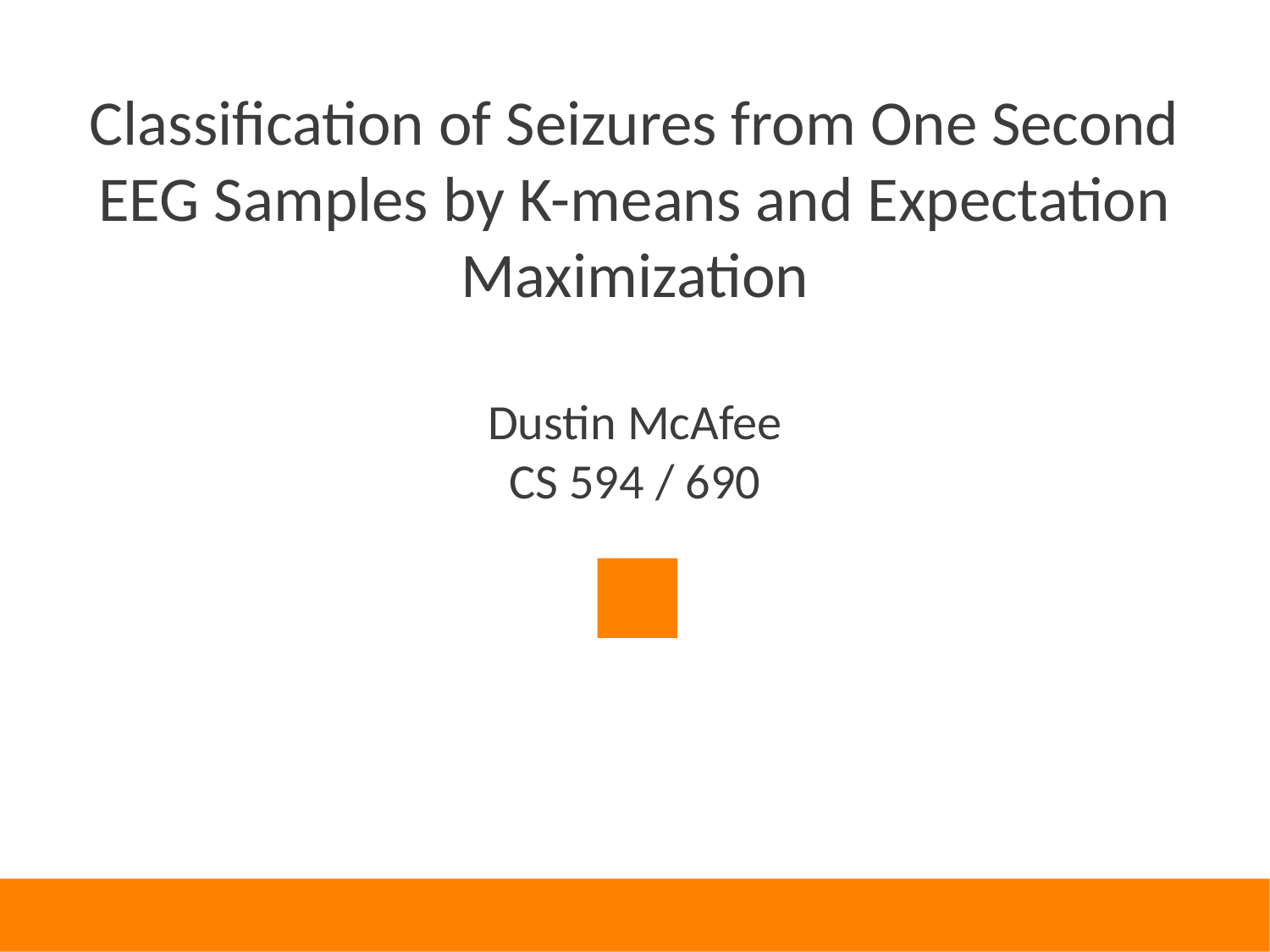

Classification of Seizures from One Second EEG Samples by K-means and Expectation Maximization
Dustin McAfee
CS 594 / 690